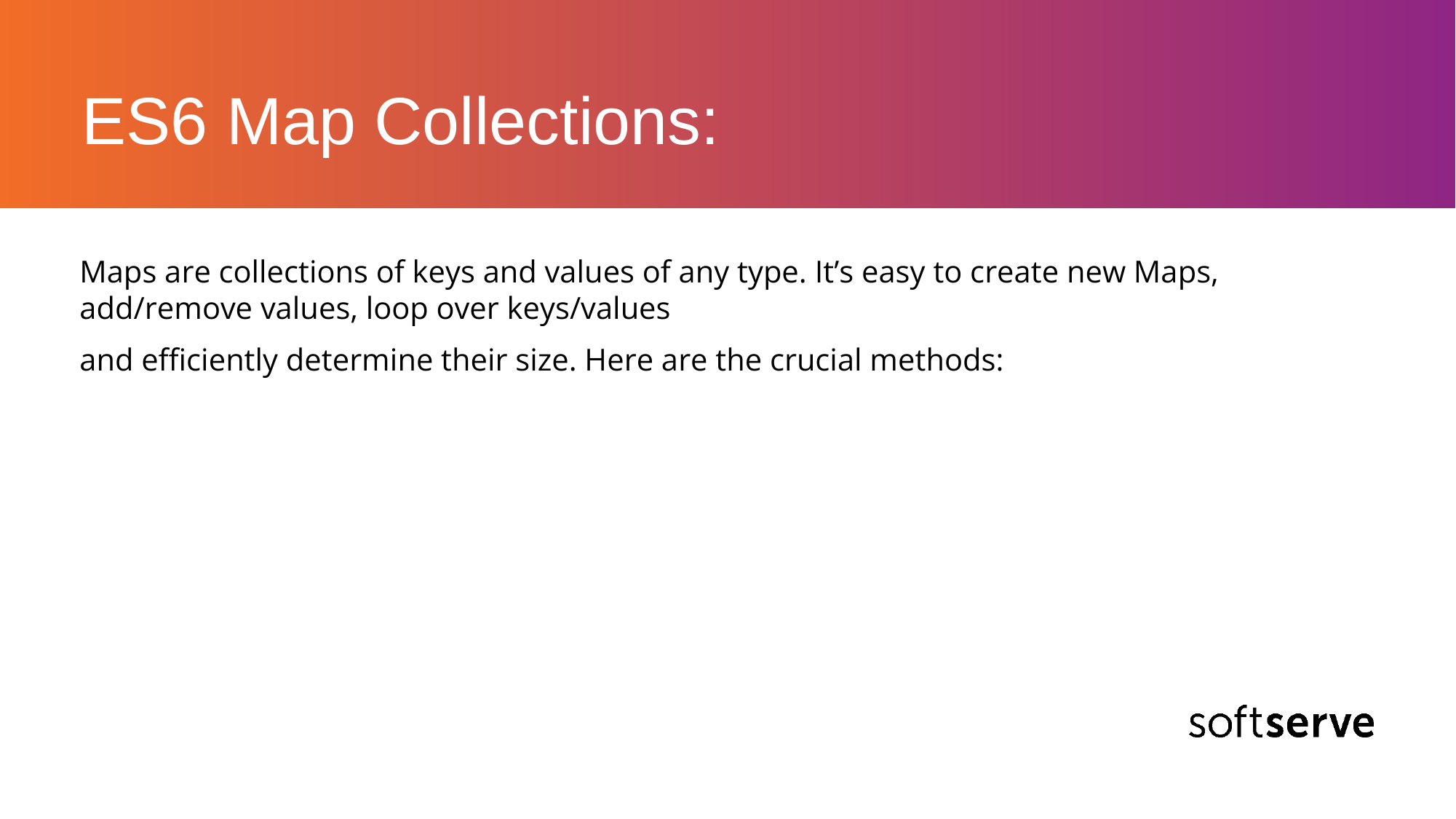

# ES6 Map Collections:

Maps are collections of keys and values of any type. It’s easy to create new Maps, add/remove values, loop over keys/values
and efficiently determine their size. Here are the crucial methods: